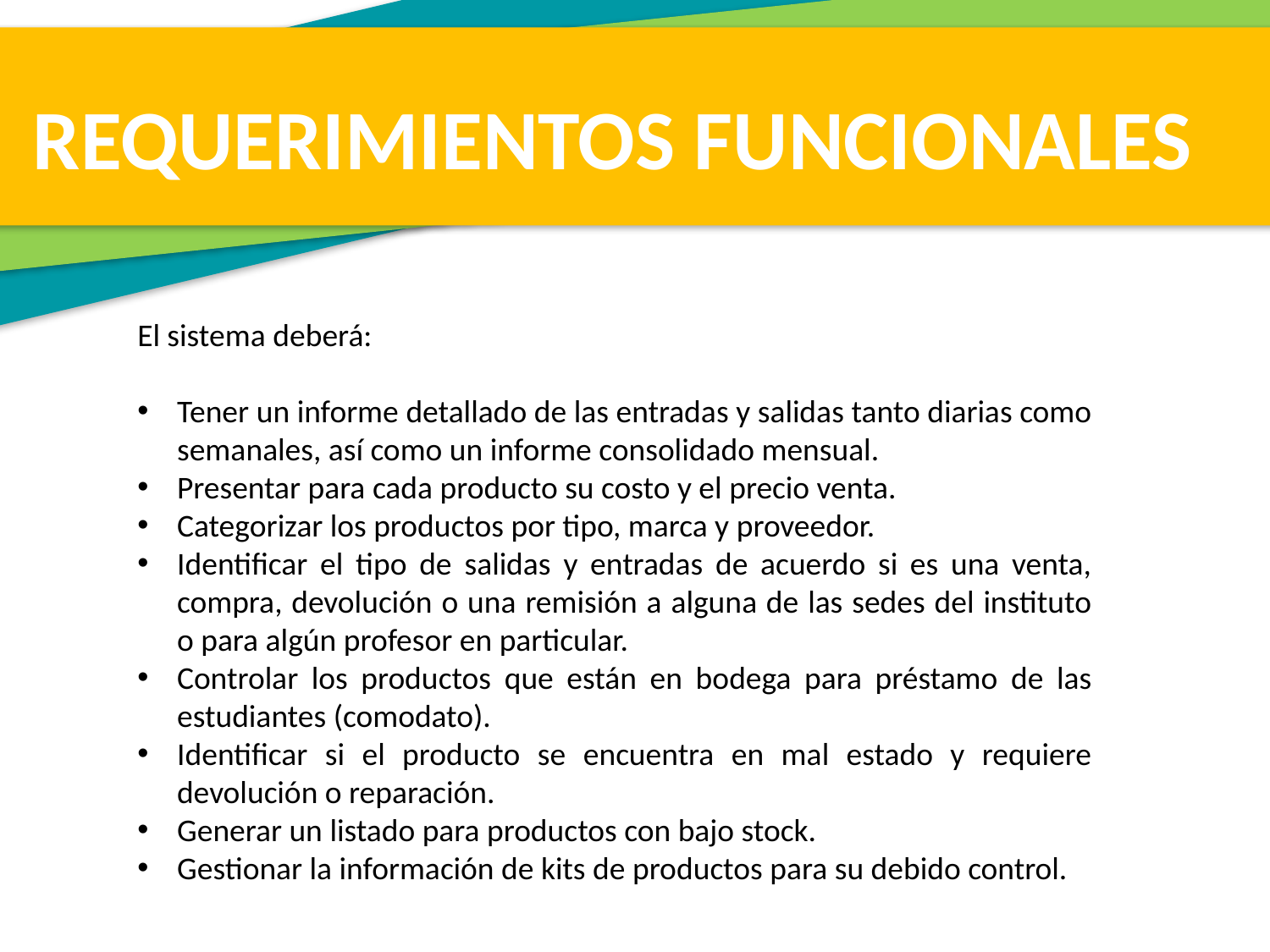

REQUERIMIENTOS FUNCIONALES
El sistema deberá:

Tener un informe detallado de las entradas y salidas tanto diarias como semanales, así como un informe consolidado mensual.
Presentar para cada producto su costo y el precio venta.
Categorizar los productos por tipo, marca y proveedor.
Identificar el tipo de salidas y entradas de acuerdo si es una venta, compra, devolución o una remisión a alguna de las sedes del instituto o para algún profesor en particular.
Controlar los productos que están en bodega para préstamo de las estudiantes (comodato).
Identificar si el producto se encuentra en mal estado y requiere devolución o reparación.
Generar un listado para productos con bajo stock.
Gestionar la información de kits de productos para su debido control.